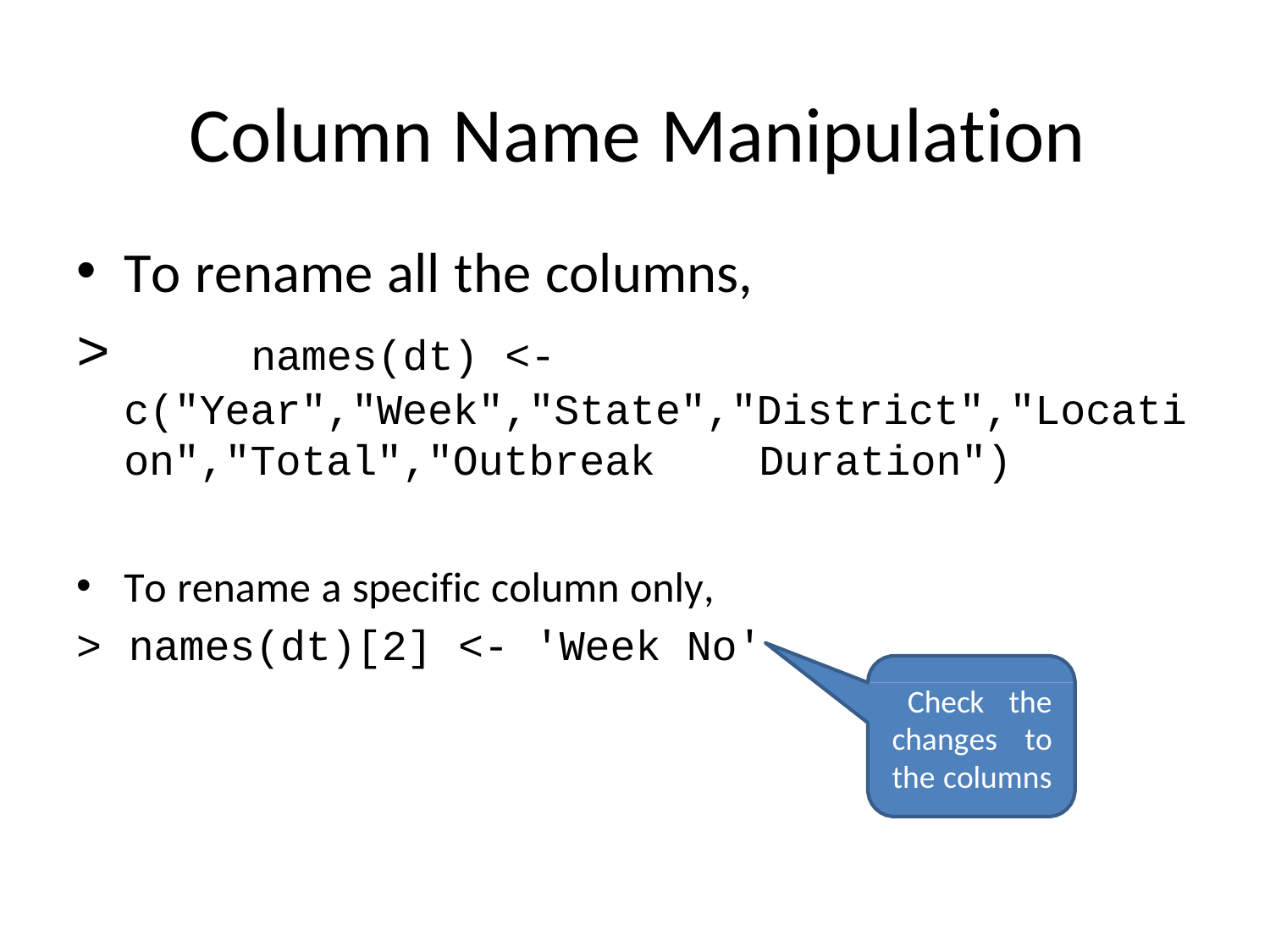

# Column Name Manipulation
To rename all the columns,
>		names(dt)	<- c("Year","Week","State","District","Locati on","Total","Outbreak	Duration")

To rename a specific column only,
>	names(dt)[2]	<-	'Week	No'

Check the changes to the columns